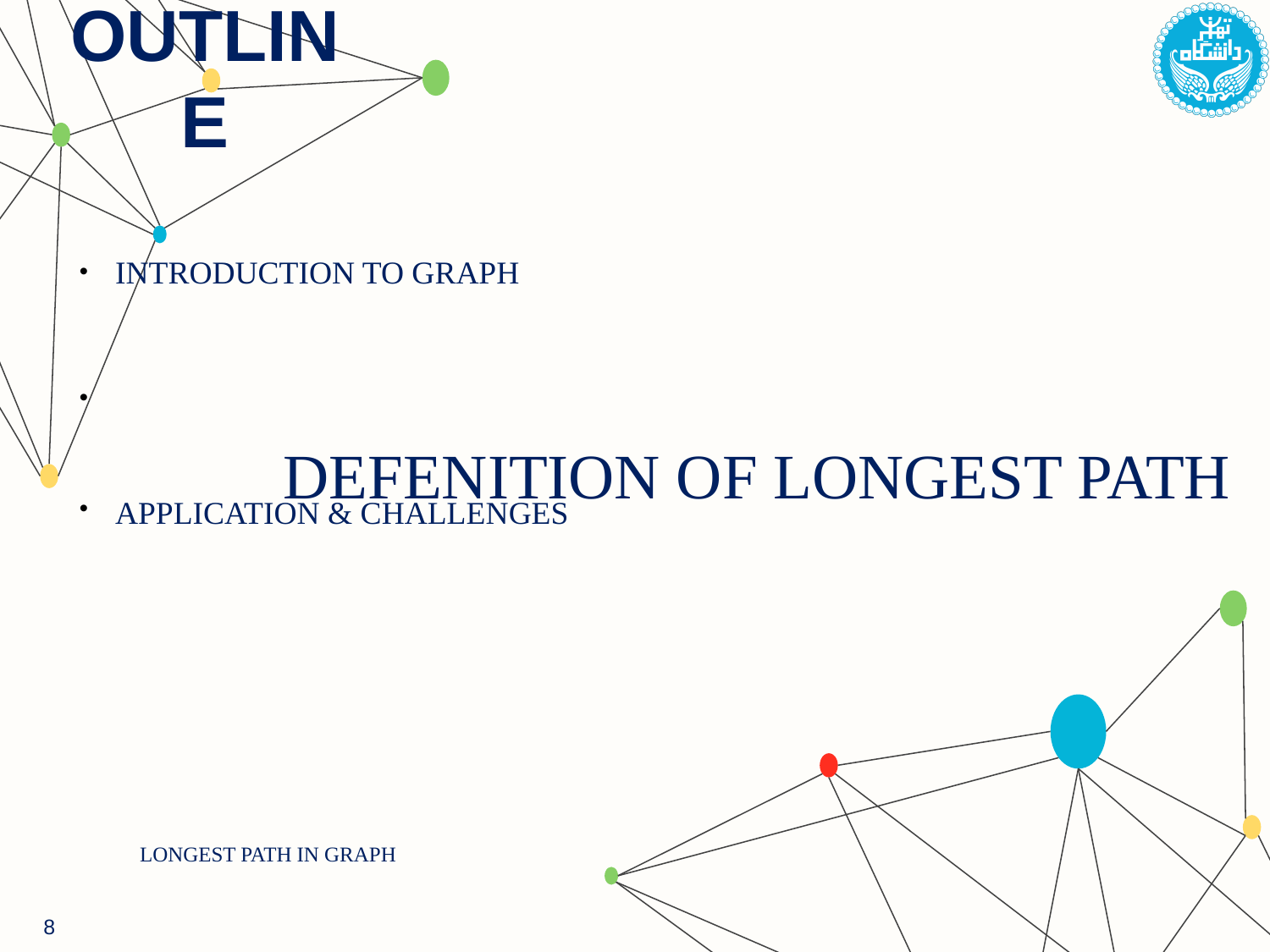

# OUTLINE
INTRODUCTION TO GRAPH

DEFENITION OF LONGEST PATH

APPLICATION & CHALLENGES

LONGEST PATH IN GRAPH
8